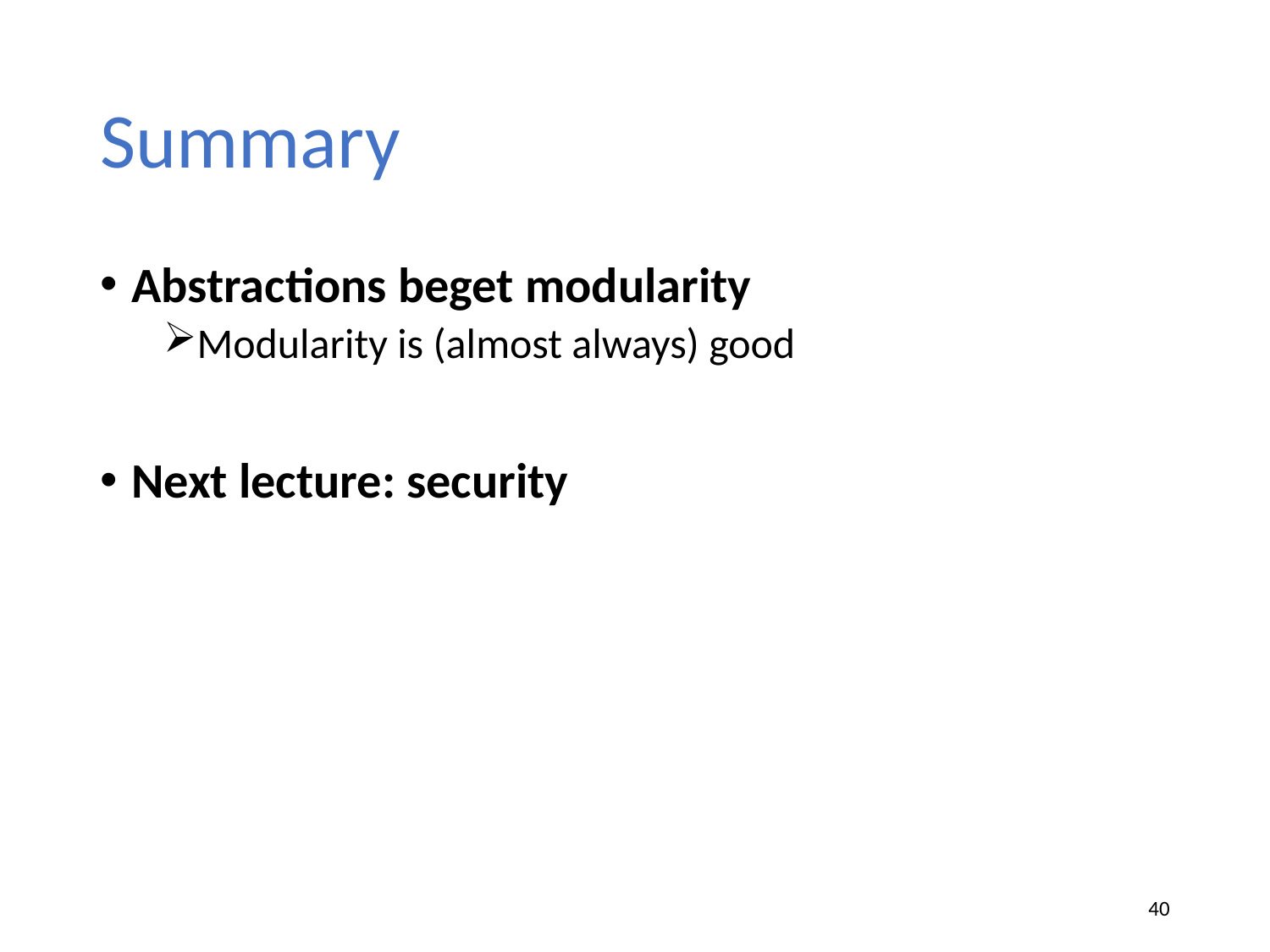

# Summary
Abstractions beget modularity
Modularity is (almost always) good

Next lecture: security
40